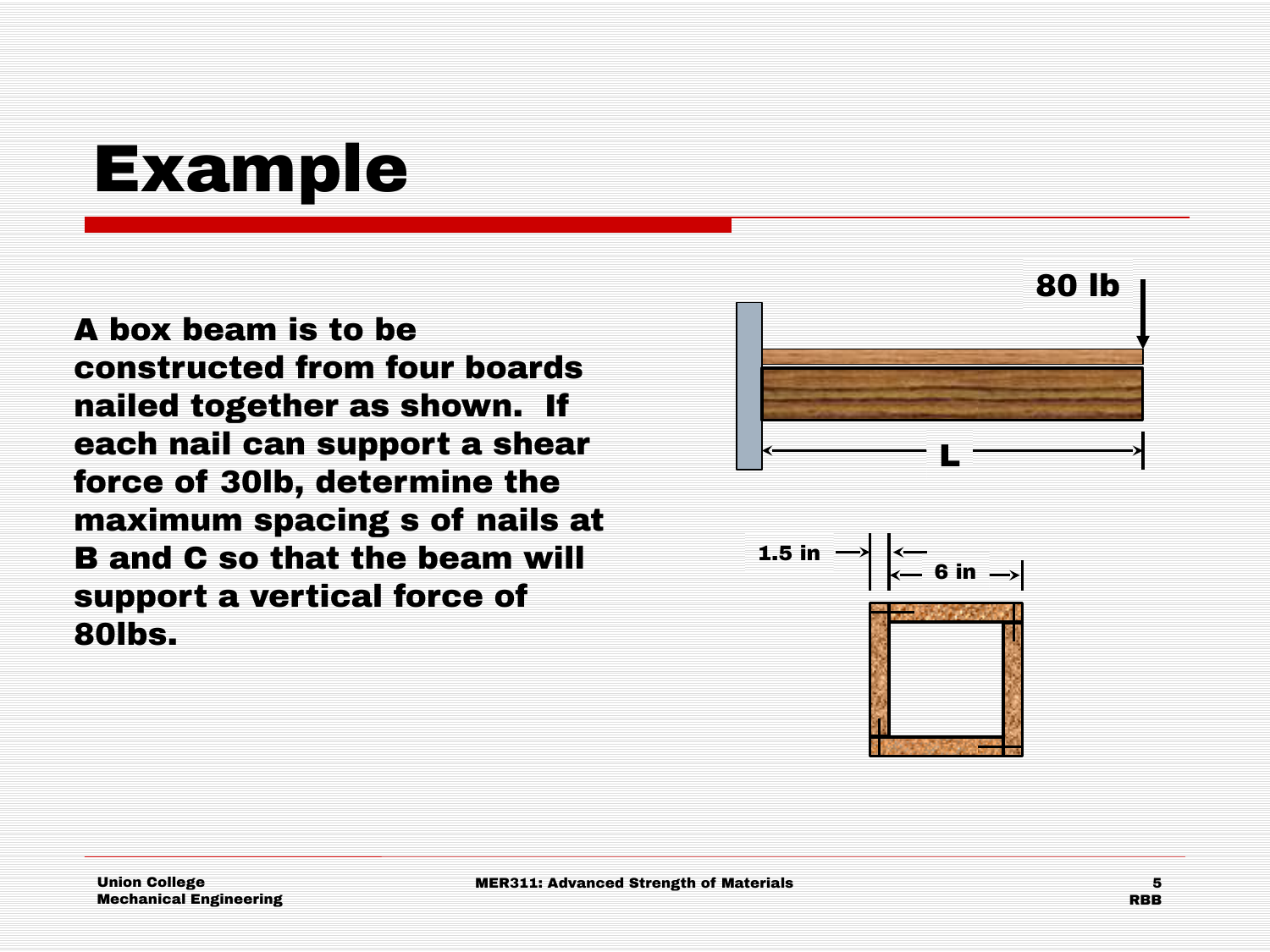

# Example
80 lb
A box beam is to be constructed from four boards nailed together as shown.  If each nail can support a shear force of 30lb, determine the maximum spacing s of nails at B and C so that the beam will support a vertical force of 80lbs.

L
1.5 in
6 in

MER311: Advanced Strength of Materials
5
RBB